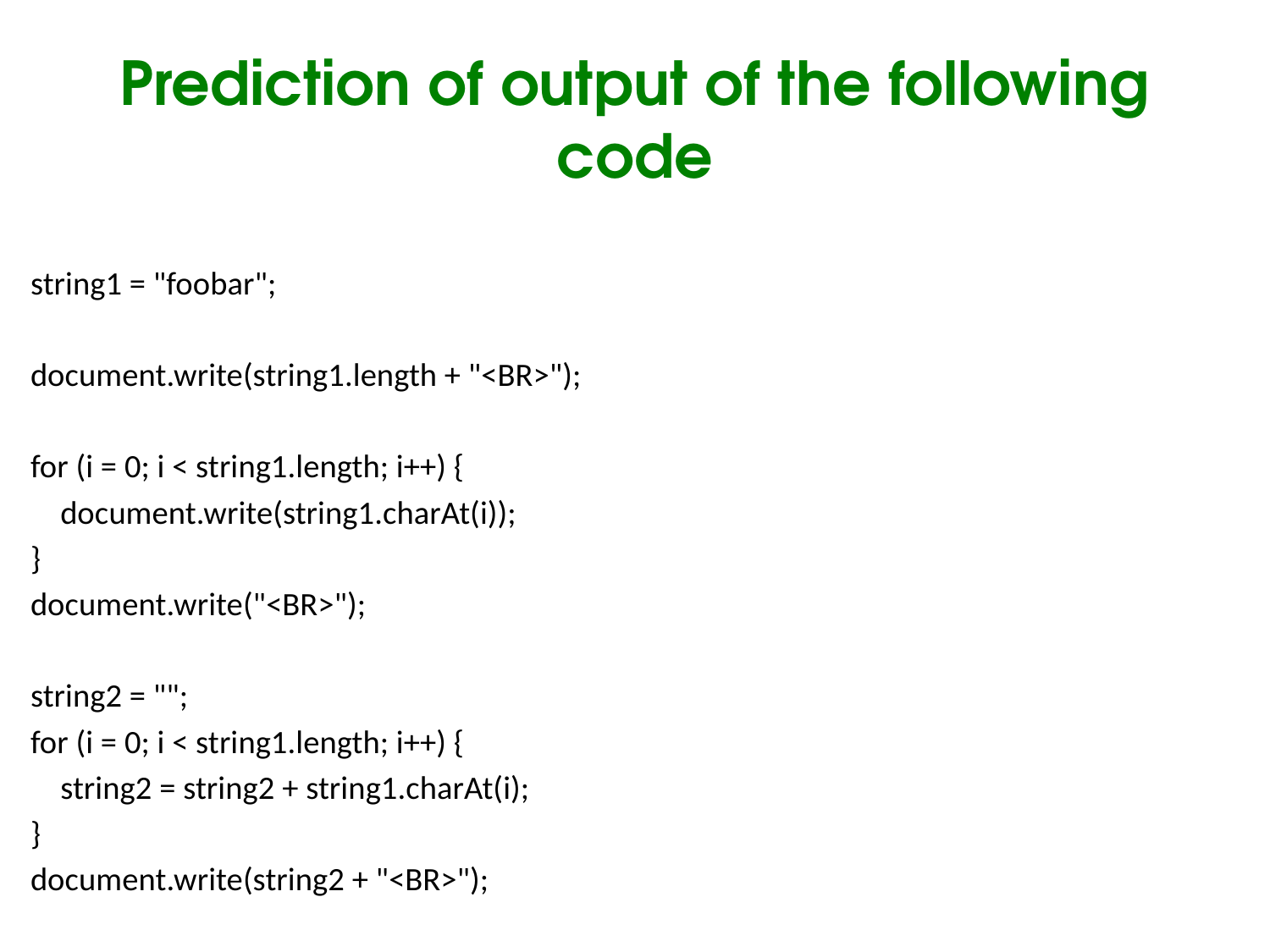

# Prediction of output of the following code
string1 = "foobar";

document.write(string1.length + "<BR>");

for (i = 0; i < string1.length; i++) {
    document.write(string1.charAt(i));
}
document.write("<BR>");

string2 = "";
for (i = 0; i < string1.length; i++) {
    string2 = string2 + string1.charAt(i);
}
document.write(string2 + "<BR>");